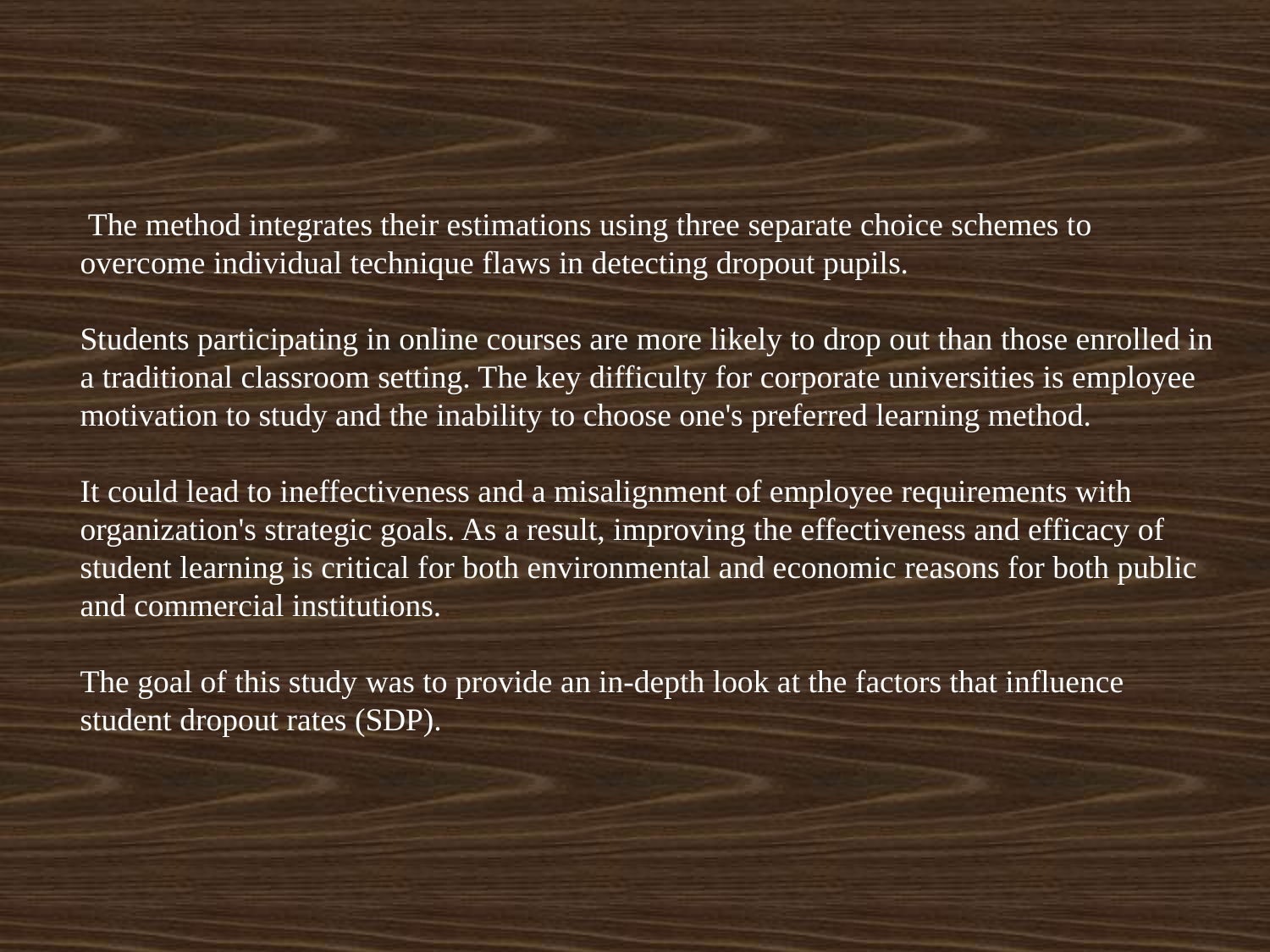

# The method integrates their estimations using three separate choice schemes to overcome individual technique flaws in detecting dropout pupils. Students participating in online courses are more likely to drop out than those enrolled in a traditional classroom setting. The key difficulty for corporate universities is employee motivation to study and the inability to choose one's preferred learning method. It could lead to ineffectiveness and a misalignment of employee requirements with organization's strategic goals. As a result, improving the effectiveness and efficacy of student learning is critical for both environmental and economic reasons for both public and commercial institutions. The goal of this study was to provide an in-depth look at the factors that influence student dropout rates (SDP).